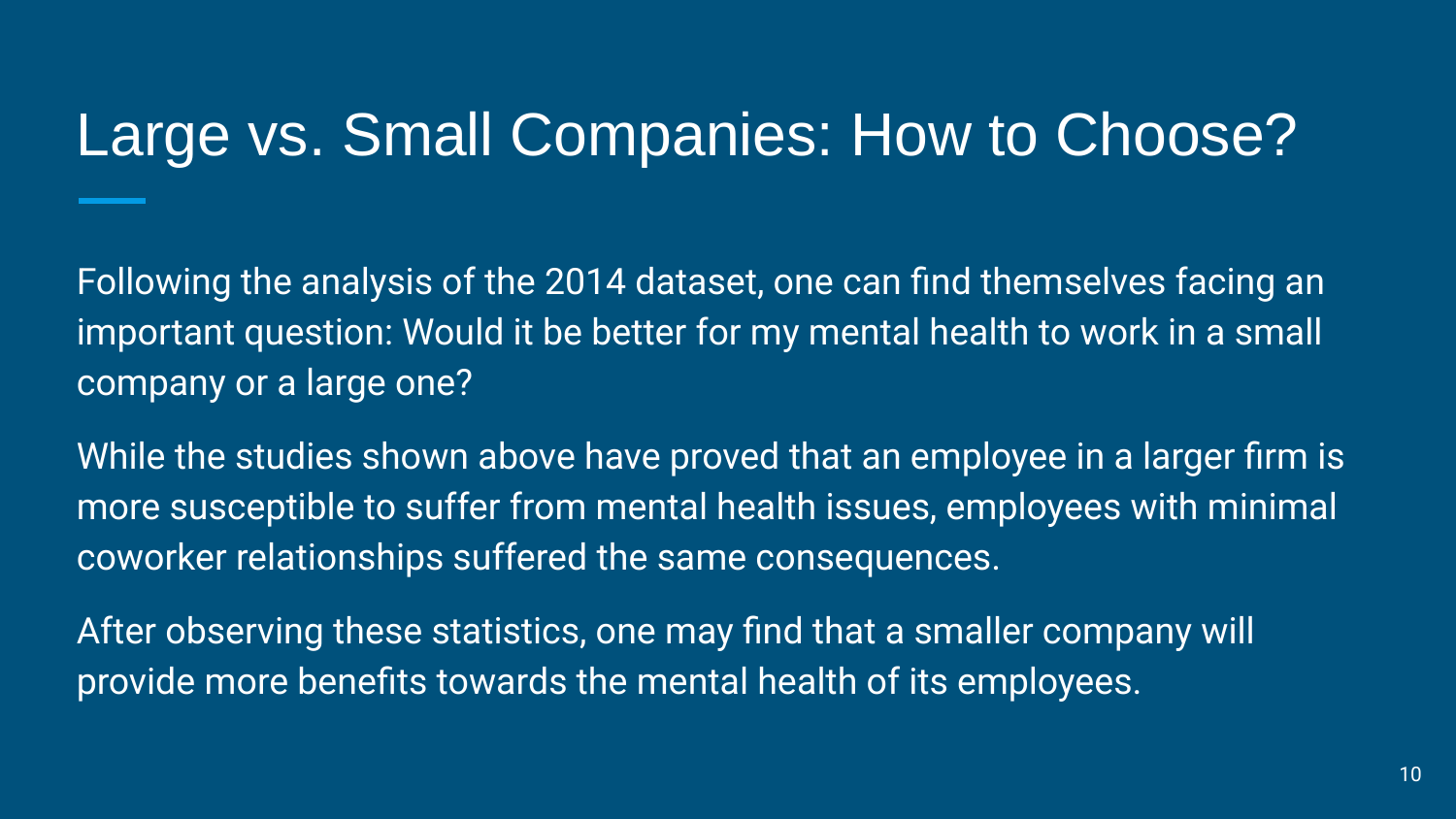

# Large vs. Small Companies: How to Choose?
Following the analysis of the 2014 dataset, one can find themselves facing an important question: Would it be better for my mental health to work in a small company or a large one?
While the studies shown above have proved that an employee in a larger firm is more susceptible to suffer from mental health issues, employees with minimal coworker relationships suffered the same consequences.
After observing these statistics, one may find that a smaller company will provide more benefits towards the mental health of its employees.
10